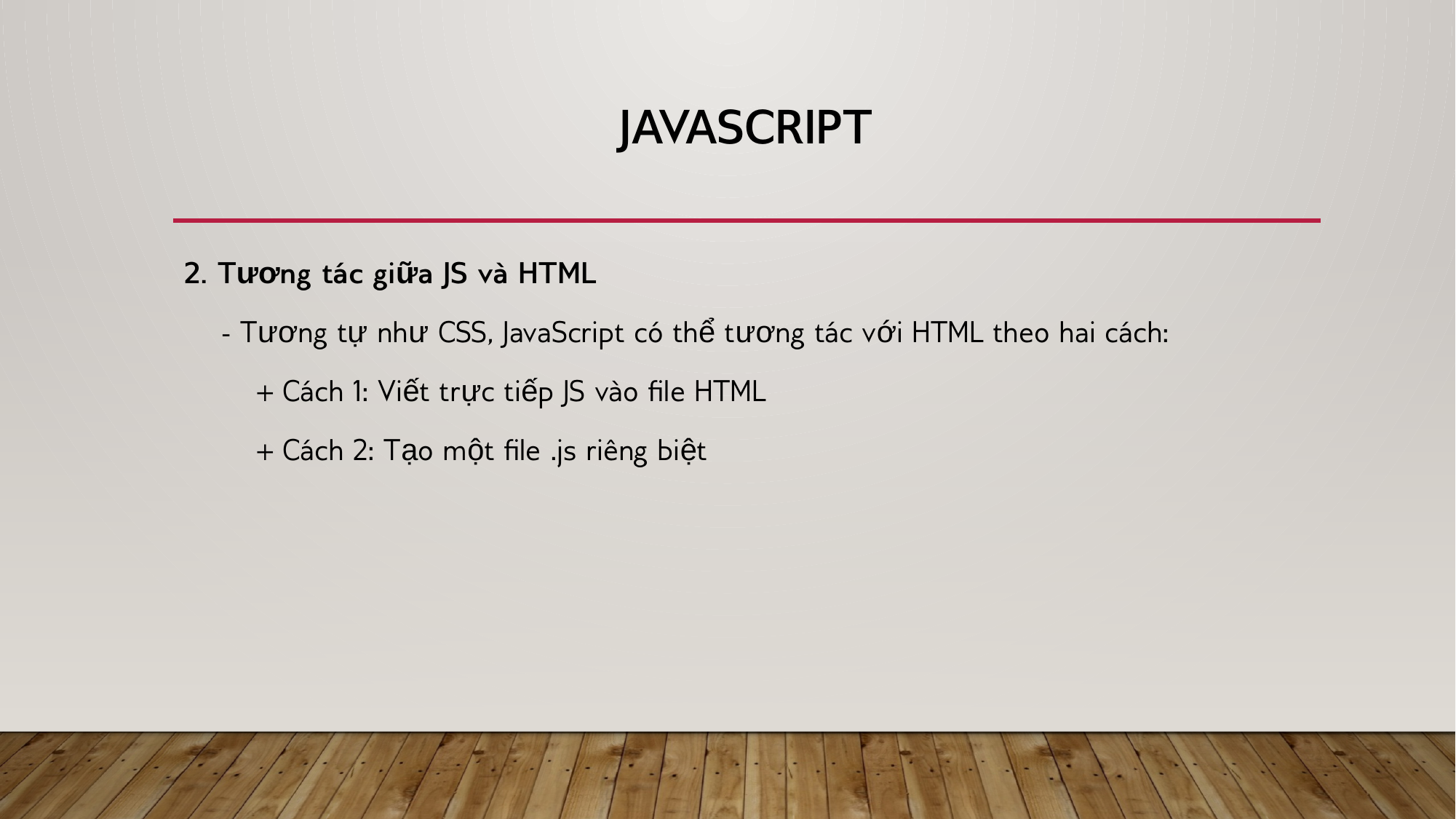

# JavaScript
2. Tương tác giữa JS và HTML
    - Tương tự như CSS, JavaScript có thể tương tác với HTML theo hai cách:
        + Cách 1: Viết trực tiếp JS vào file HTML
        + Cách 2: Tạo một file .js riêng biệt